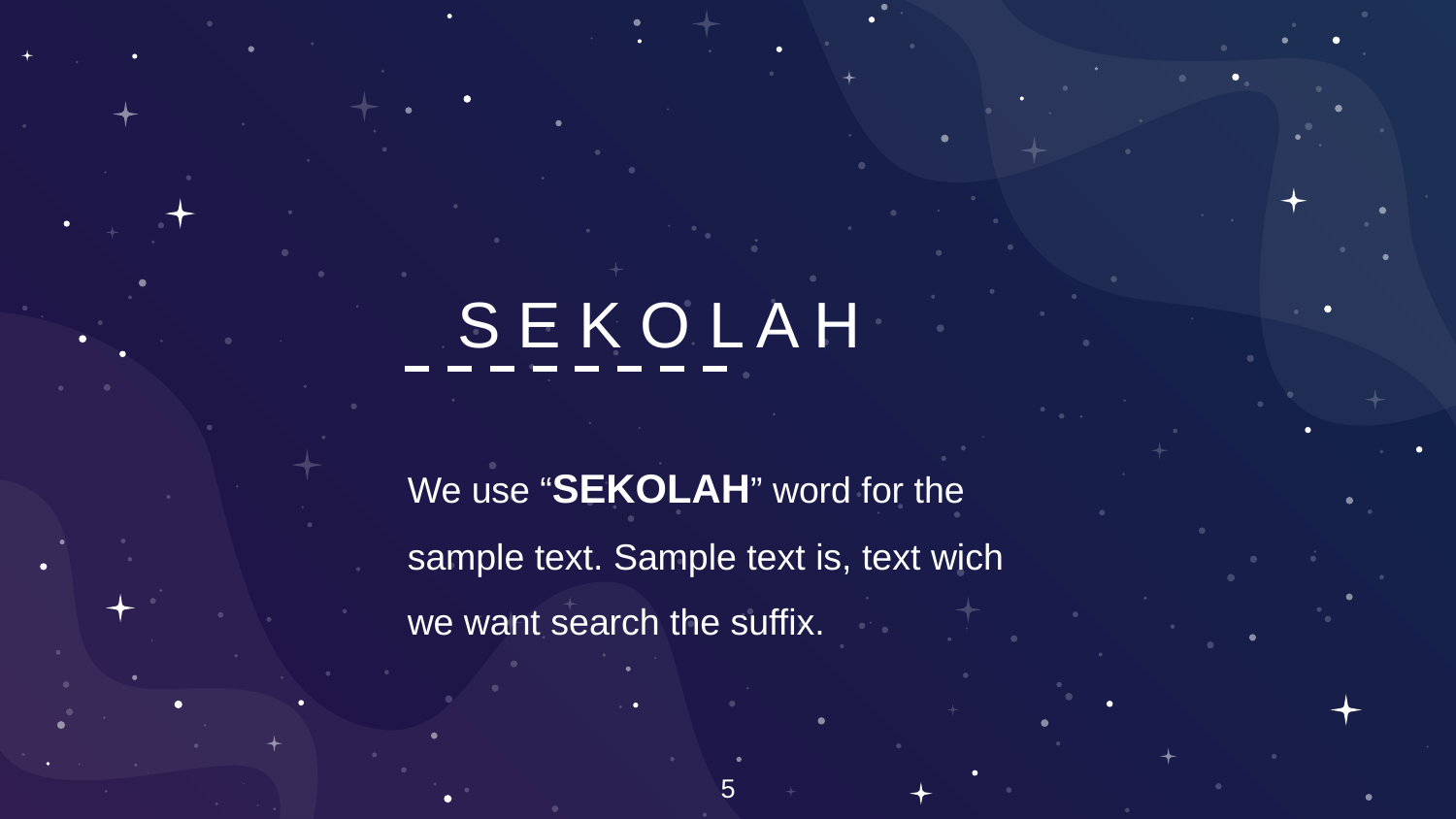

S E K O L A H
We use “SEKOLAH” word for the sample text. Sample text is, text wich we want search the suffix.
5